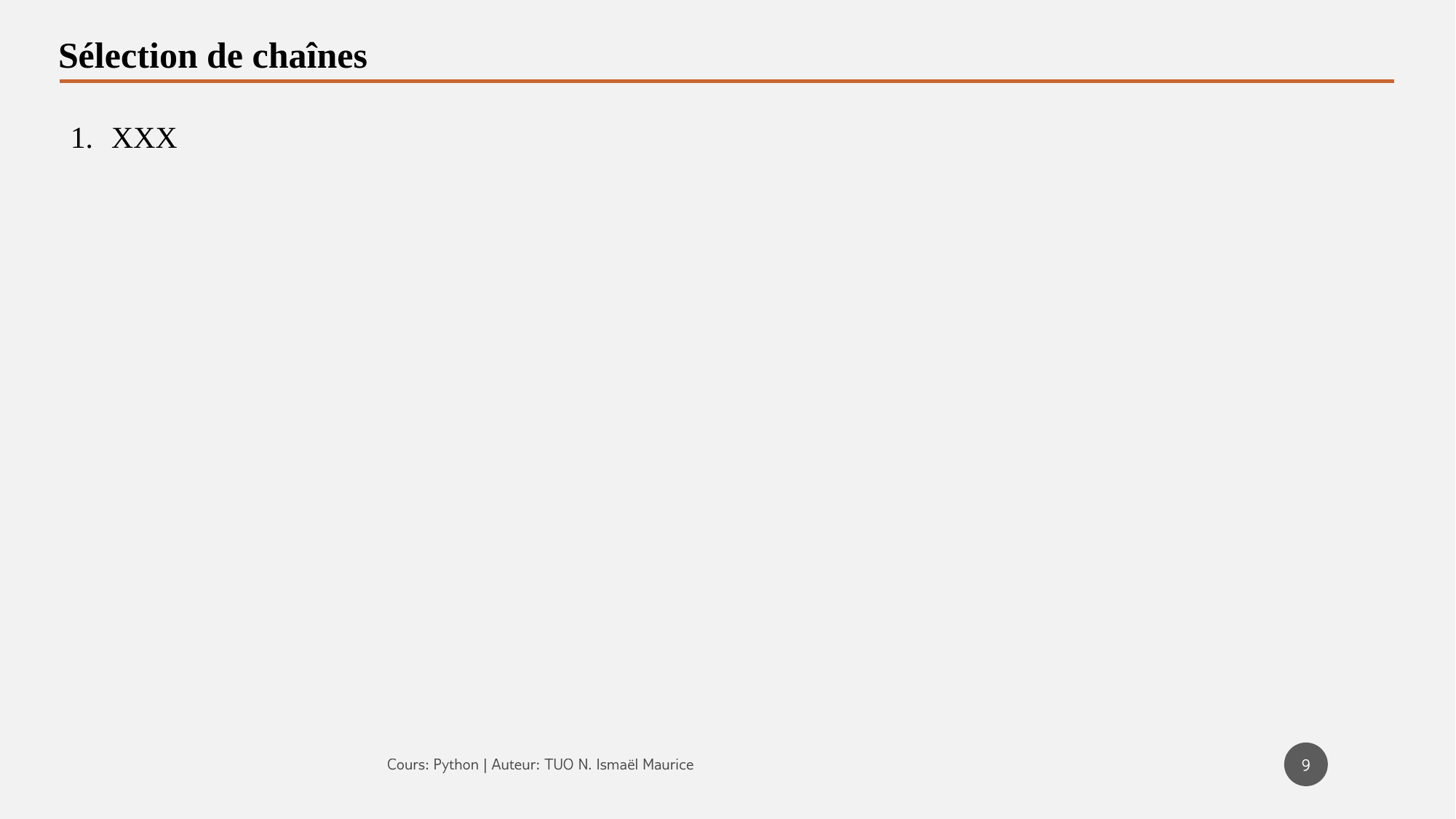

Sélection de chaînes
XXX
9
Cours: Python | Auteur: TUO N. Ismaël Maurice